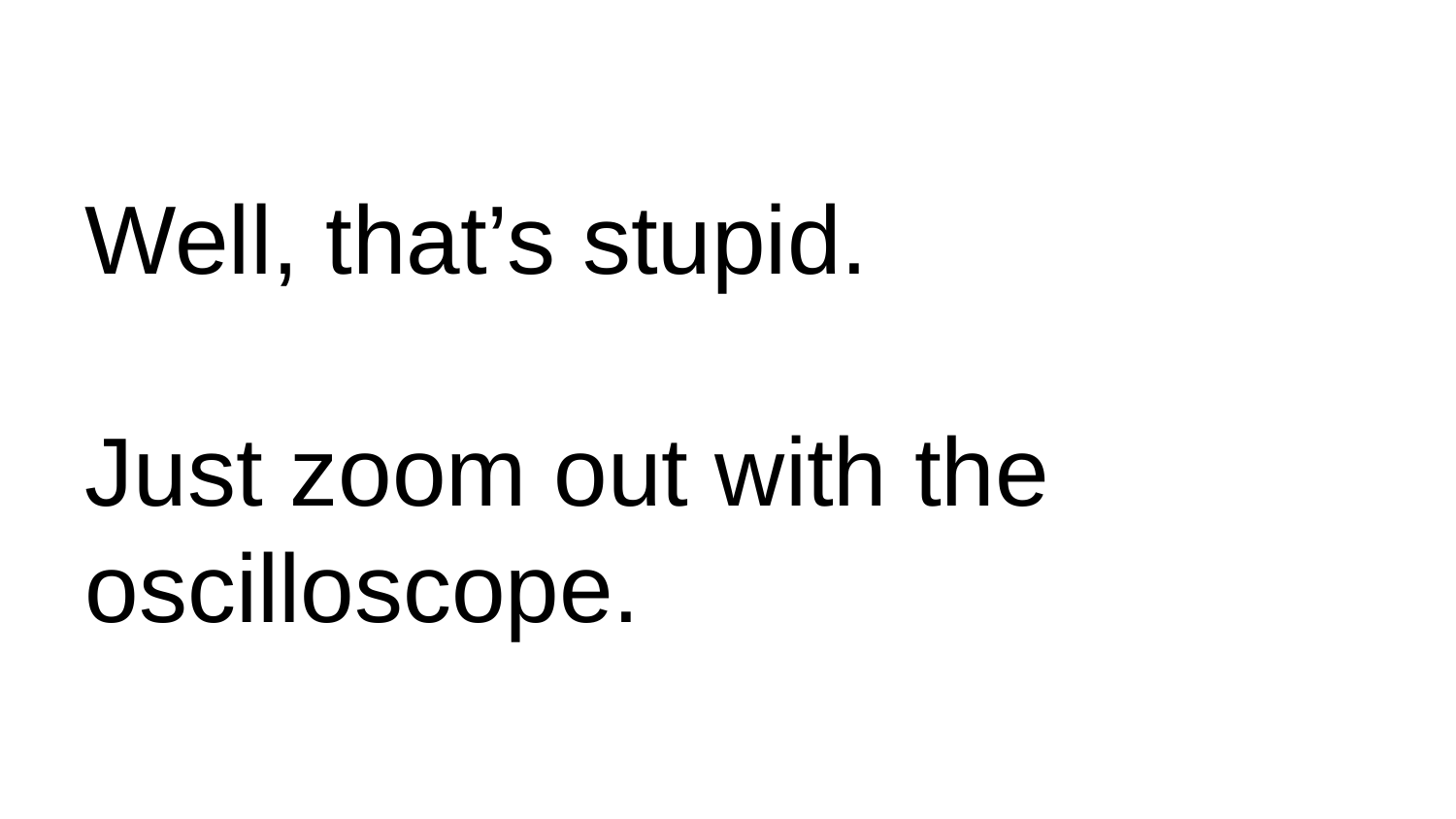

# Well, that’s stupid.

Just zoom out with the oscilloscope.